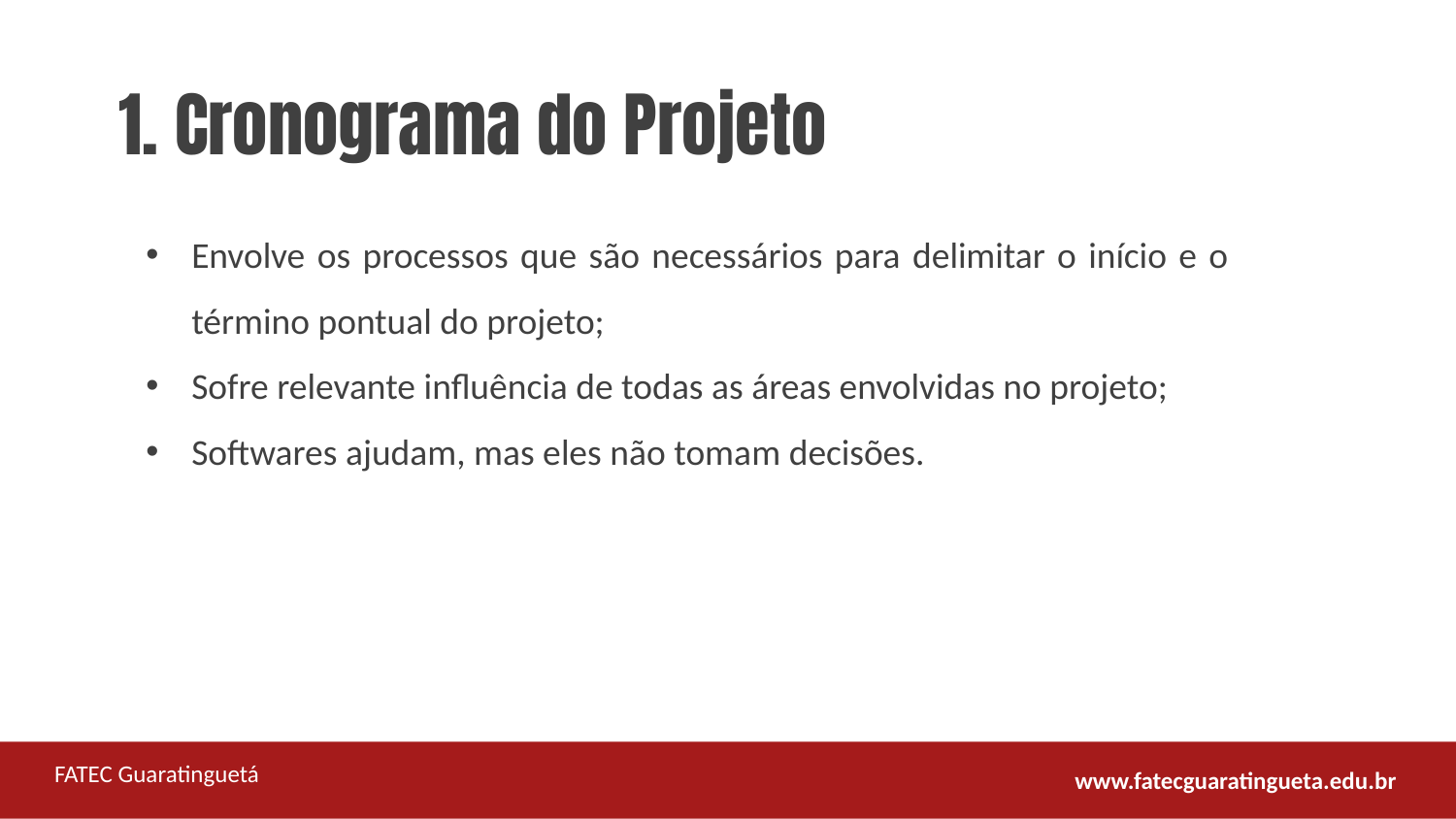

1. Cronograma do Projeto
Envolve os processos que são necessários para delimitar o início e o término pontual do projeto;
Sofre relevante influência de todas as áreas envolvidas no projeto;
Softwares ajudam, mas eles não tomam decisões.

FATEC Guaratinguetá
www.fatecguaratingueta.edu.br